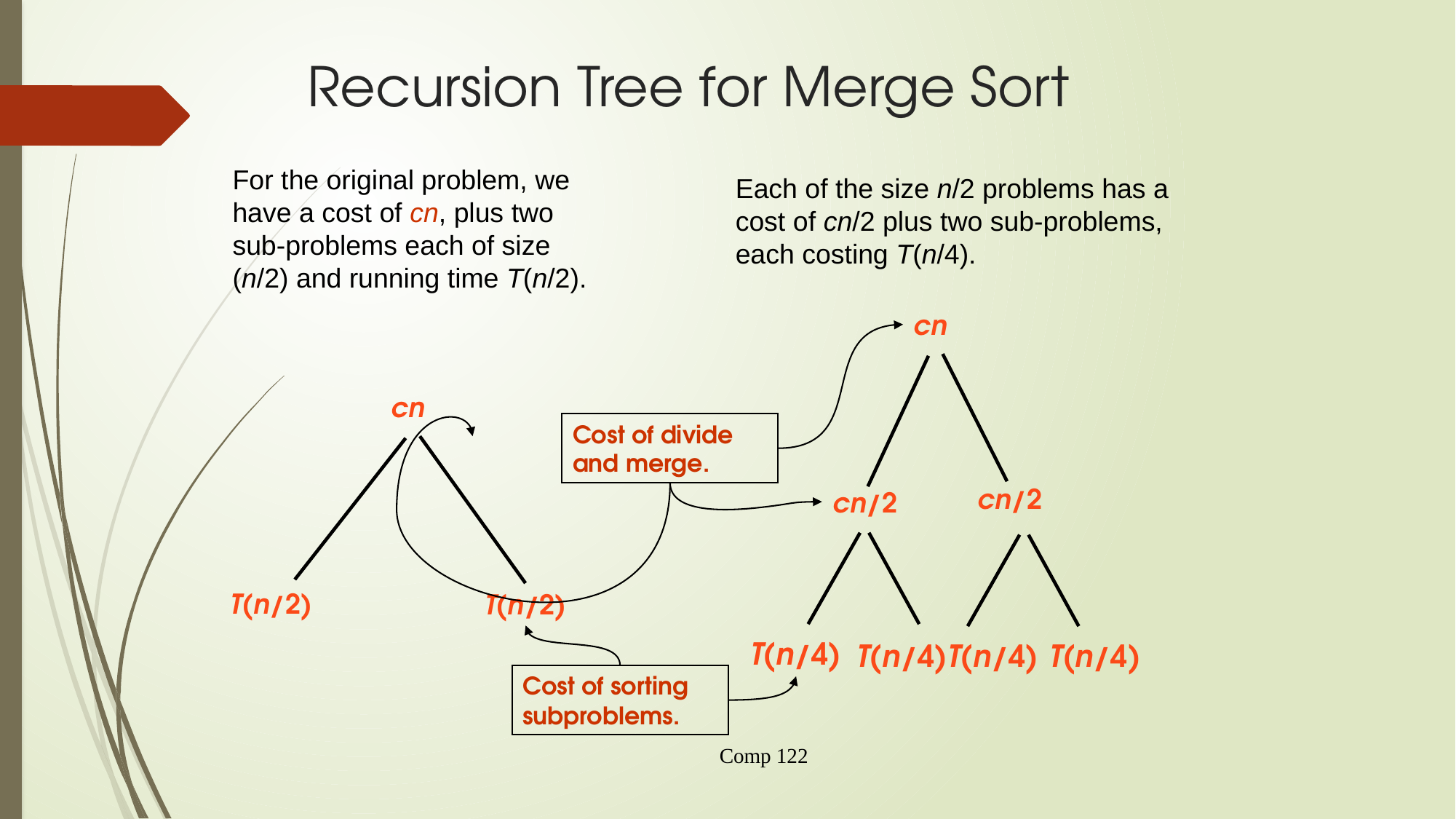

# Recursion Tree for Merge Sort
For the original problem, we have a cost of cn, plus two sub-problems each of size (n/2) and running time T(n/2).
Each of the size n/2 problems has a cost of cn/2 plus two sub-problems, each costing T(n/4).
cn

cn/2
cn/2

T(n/4)
T(n/4)
T(n/4)
T(n/4)
Cost of divide and merge.
cn

T(n/2)
T(n/2)
Cost of sorting subproblems.
Comp 122